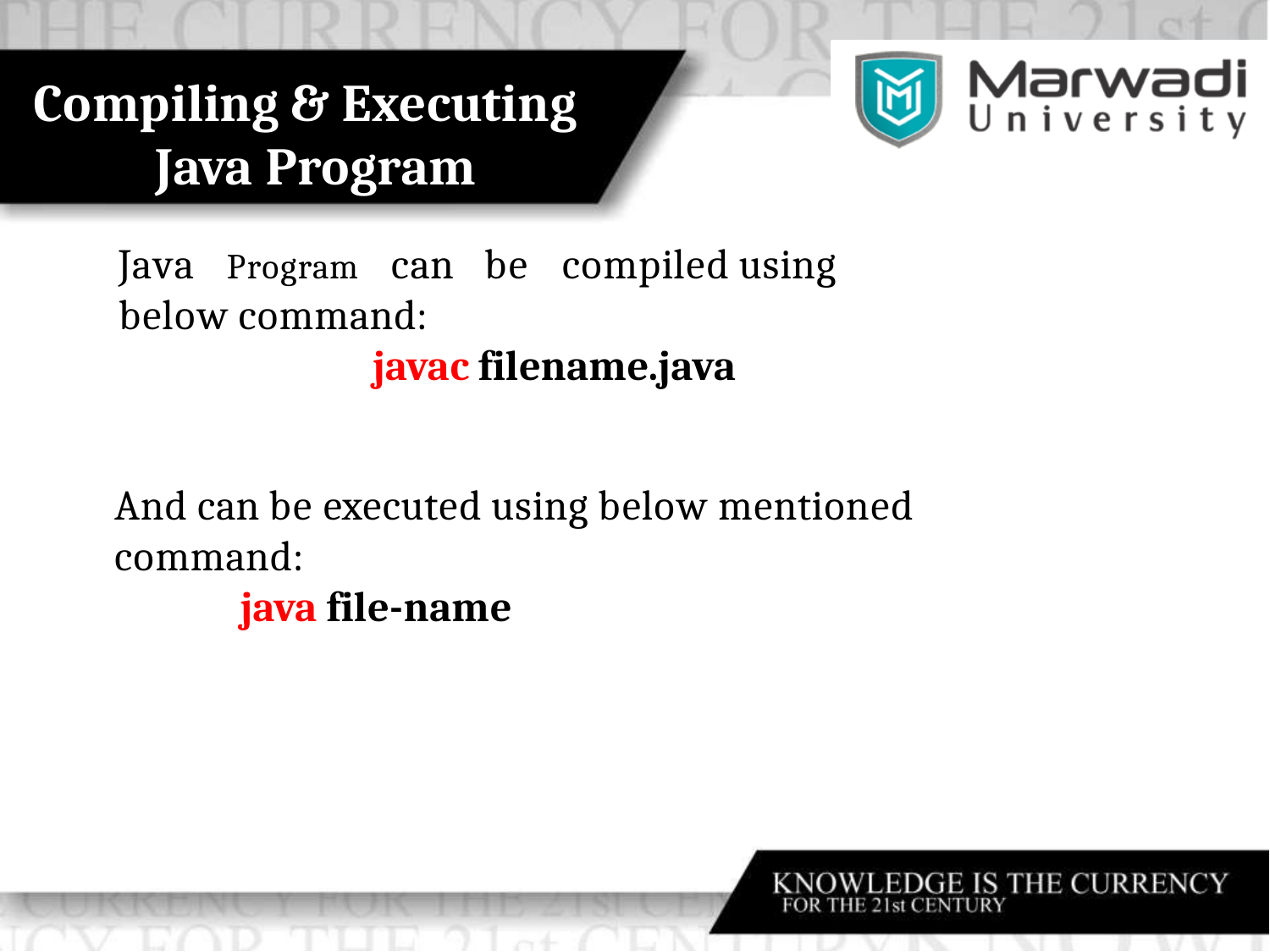

# Compiling & Executing  Java Program
Java	Program	can	be	compiled using below command:
javac filename.java
And can be executed using below mentioned command:
java file-name